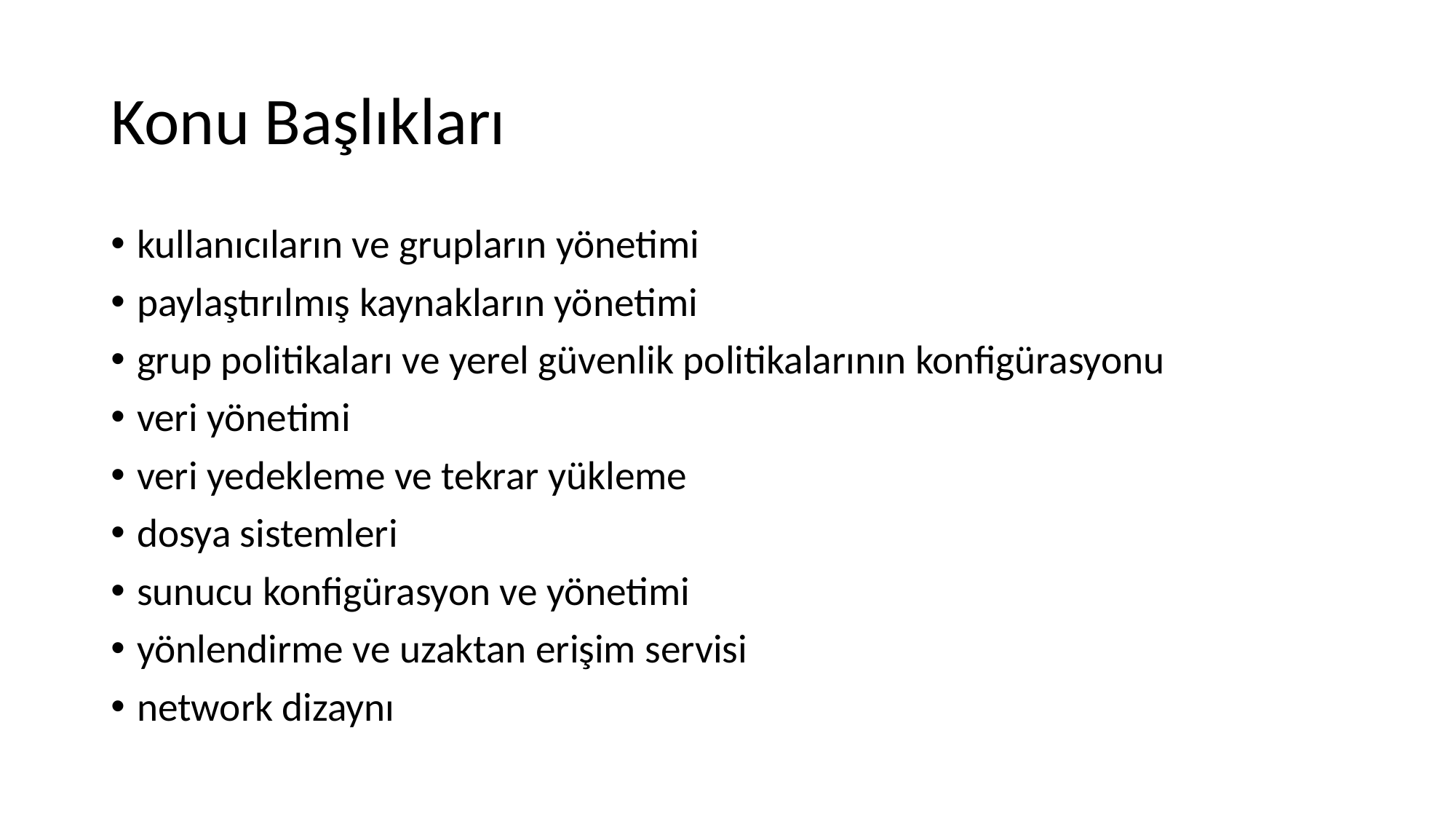

# Konu Başlıkları
kullanıcıların ve grupların yönetimi
paylaştırılmış kaynakların yönetimi
grup politikaları ve yerel güvenlik politikalarının konfigürasyonu
veri yönetimi
veri yedekleme ve tekrar yükleme
dosya sistemleri
sunucu konfigürasyon ve yönetimi
yönlendirme ve uzaktan erişim servisi
network dizaynı